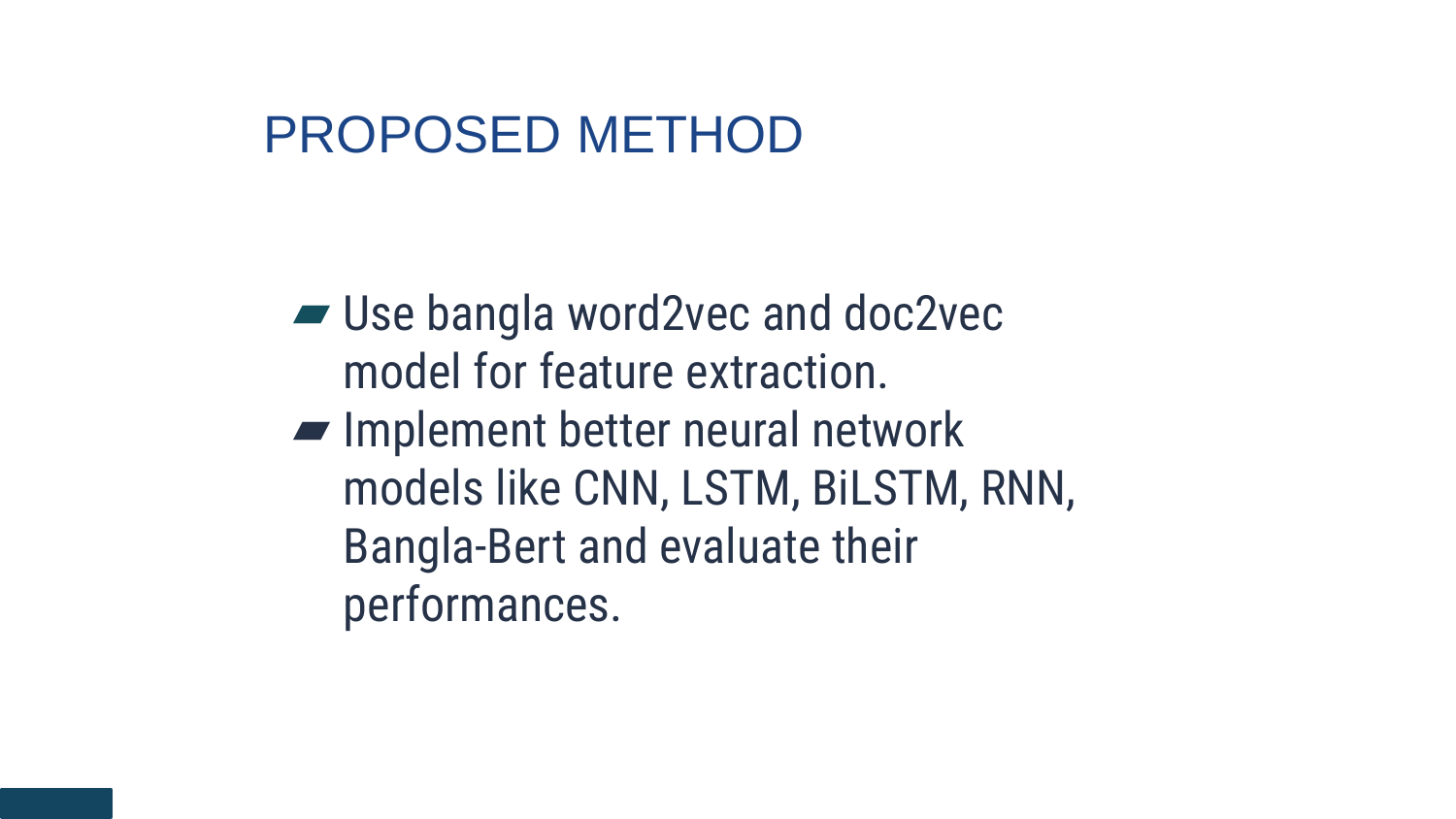

PROPOSED METHOD
Use bangla word2vec and doc2vec model for feature extraction.
Implement better neural network models like CNN, LSTM, BiLSTM, RNN, Bangla-Bert and evaluate their performances.
23